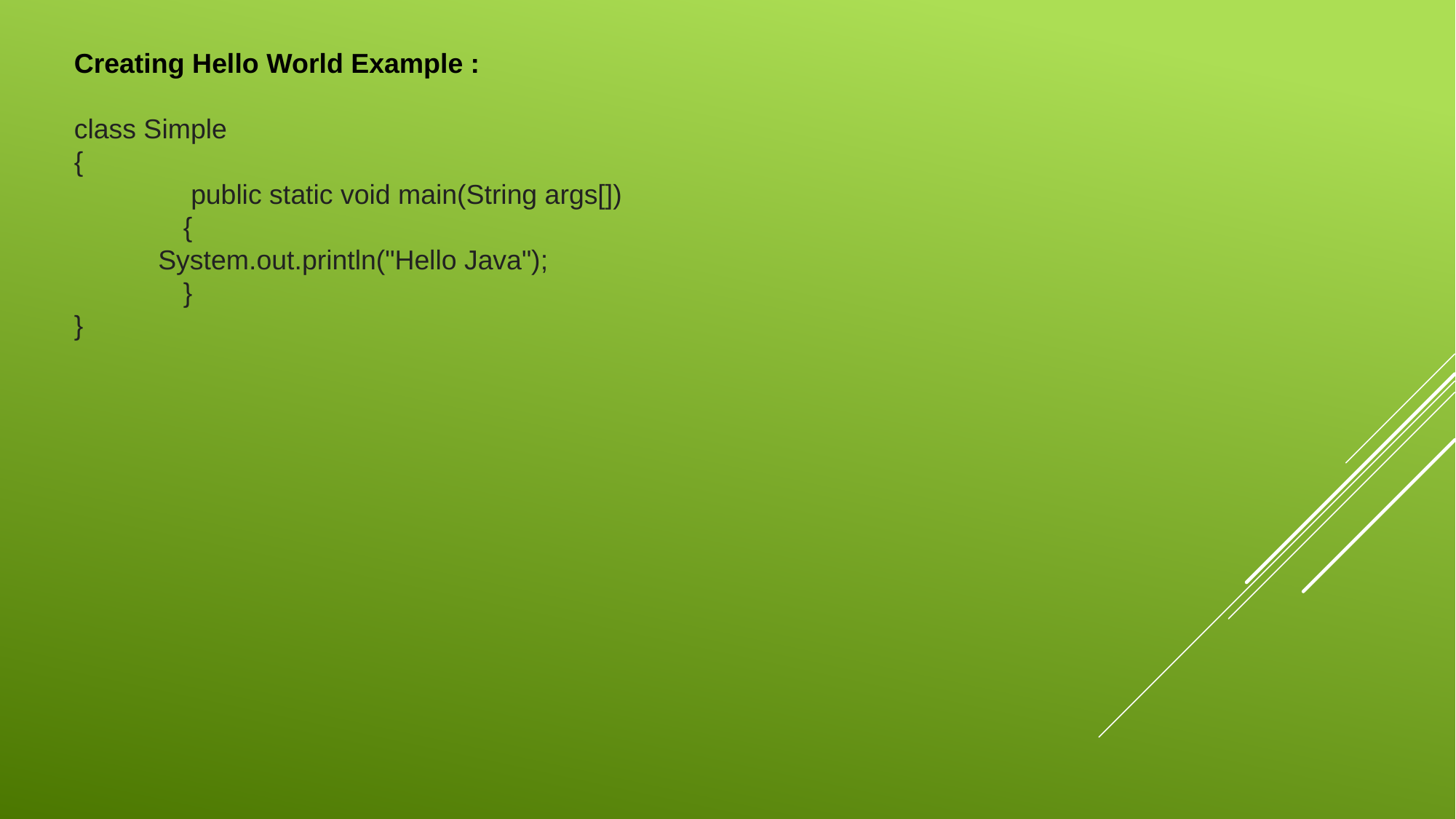

Creating Hello World Example :

class Simple
{
   	 public static void main(String args[])
	{
           System.out.println("Hello Java");
   	}
}